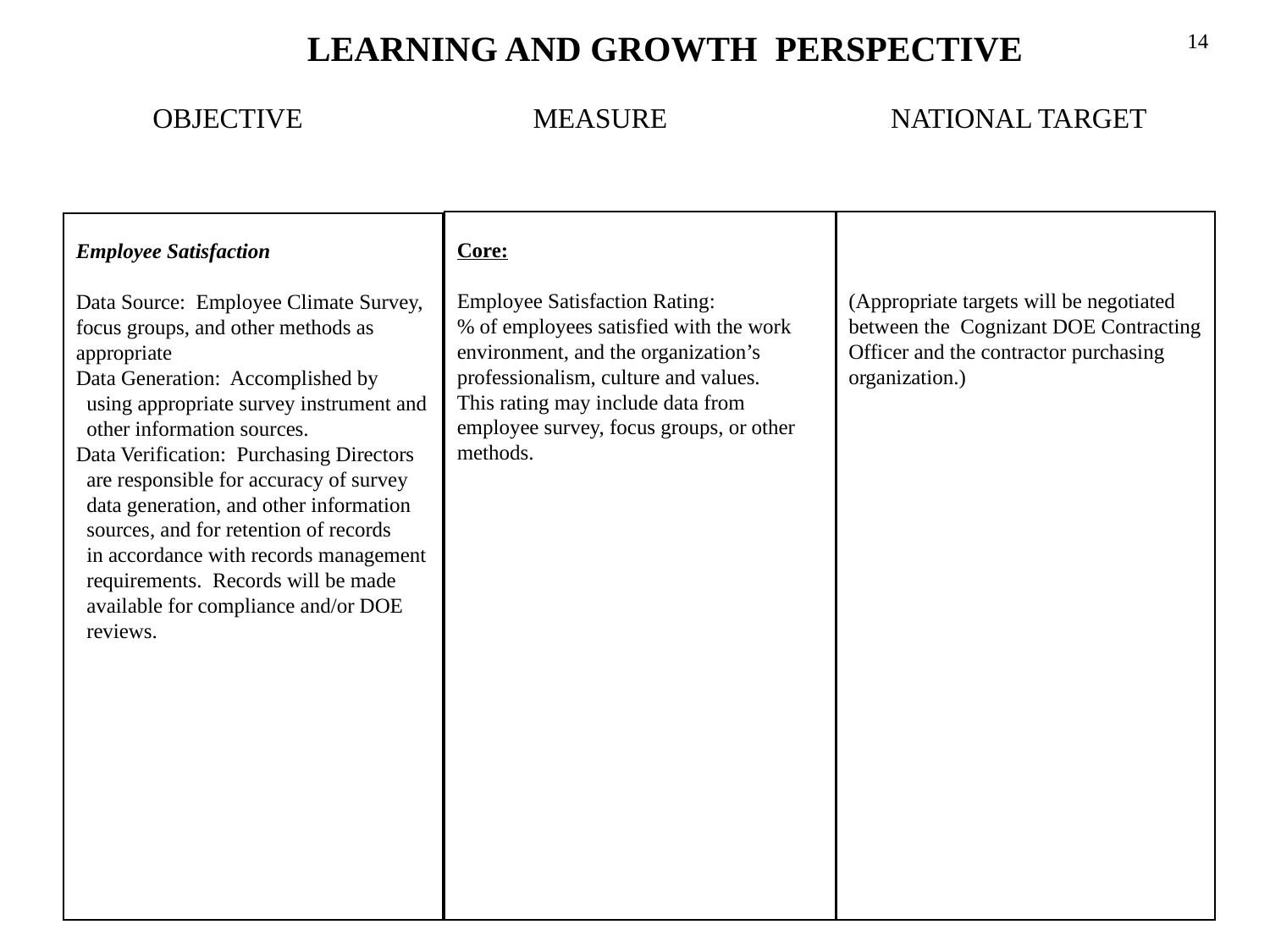

LEARNING AND GROWTH  PERSPECTIVE
14
          OBJECTIVE                                 MEASURE                                NATIONAL TARGET
Core:

Employee Satisfaction Rating:
% of employees satisfied with the work
environment, and the organization’s
professionalism, culture and values.
This rating may include data from
employee survey, focus groups, or other
methods.

(Appropriate targets will be negotiated
between the  Cognizant DOE Contracting
Officer and the contractor purchasing
organization.)

Employee Satisfaction

Data Source:  Employee Climate Survey,
focus groups, and other methods as
appropriate
Data Generation:  Accomplished by
  using appropriate survey instrument and
  other information sources.
Data Verification:  Purchasing Directors
  are responsible for accuracy of survey
  data generation, and other information
  sources, and for retention of records
  in accordance with records management
  requirements.  Records will be made
  available for compliance and/or DOE
  reviews.